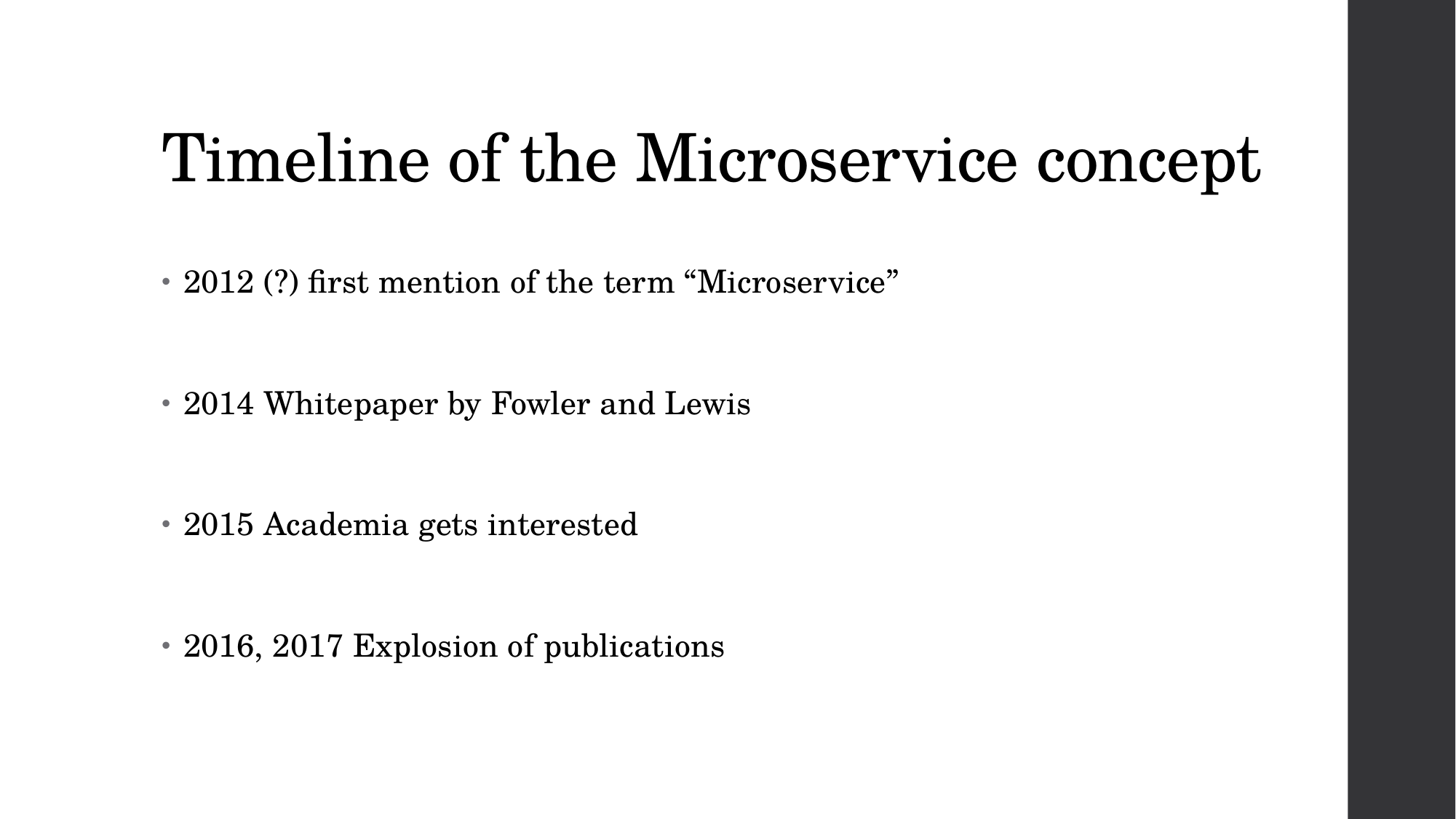

# Timeline of the Microservice concept
2012 (?) first mention of the term “Microservice”

2014 Whitepaper by Fowler and Lewis

2015 Academia gets interested

2016, 2017 Explosion of publications